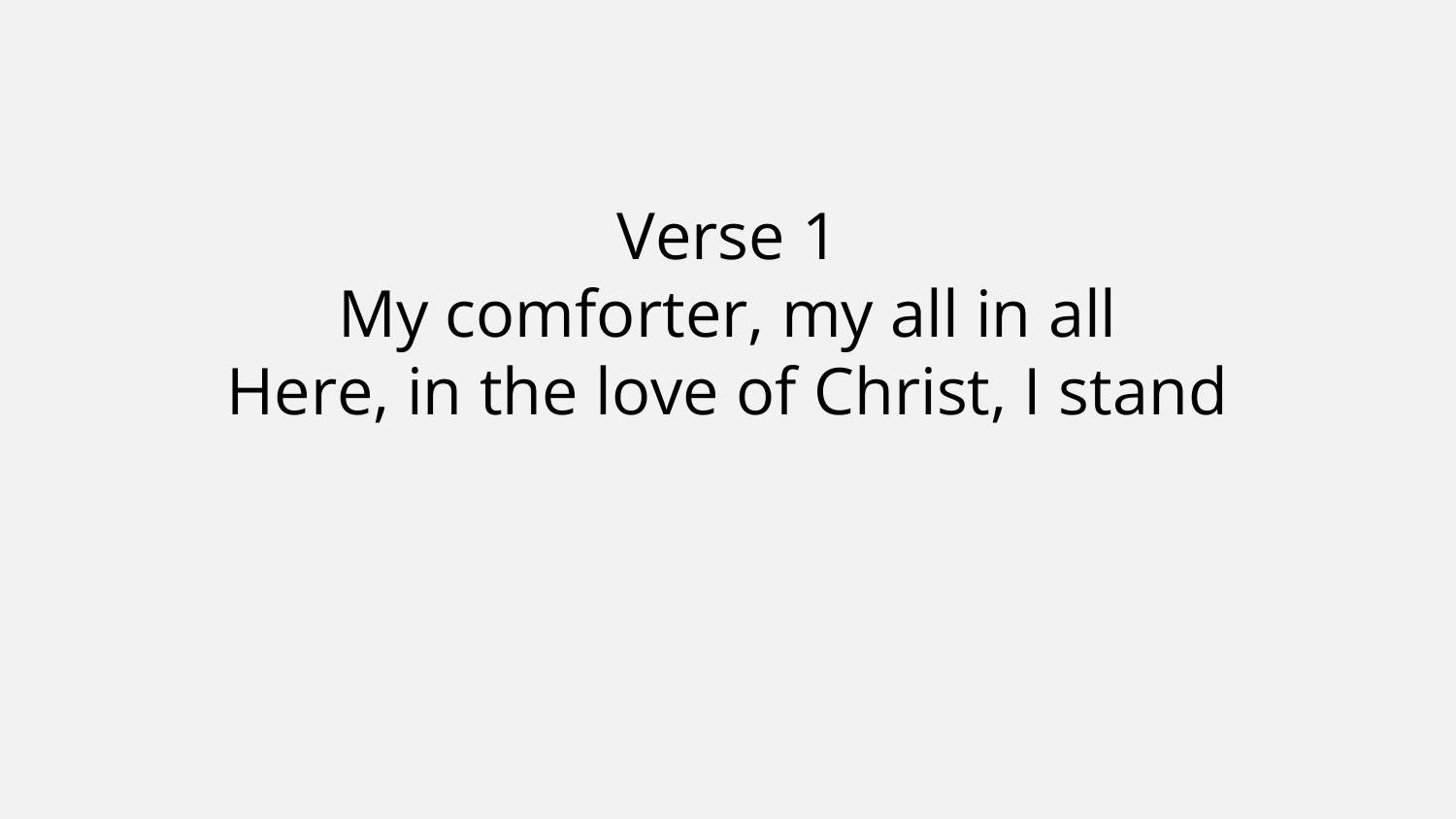

Verse 1
My comforter, my all in all
Here, in the love of Christ, I stand